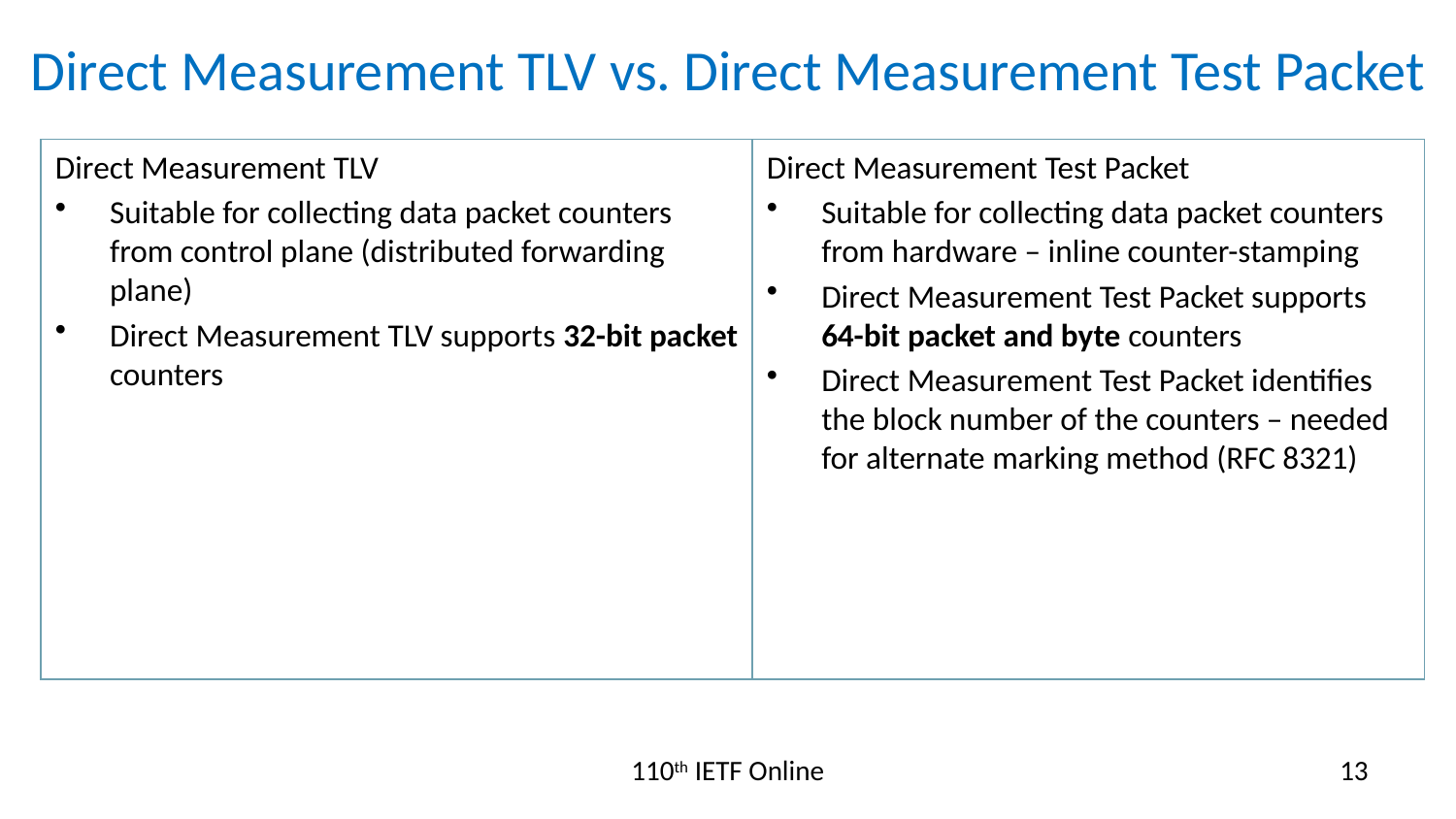

# Direct Measurement TLV vs. Direct Measurement Test Packet
Direct Measurement TLV
Suitable for collecting data packet counters from control plane (distributed forwarding plane)
Direct Measurement TLV supports 32-bit packet counters
Direct Measurement Test Packet
Suitable for collecting data packet counters from hardware – inline counter-stamping
Direct Measurement Test Packet supports 64-bit packet and byte counters
Direct Measurement Test Packet identifies the block number of the counters – needed for alternate marking method (RFC 8321)
110th IETF Online
13